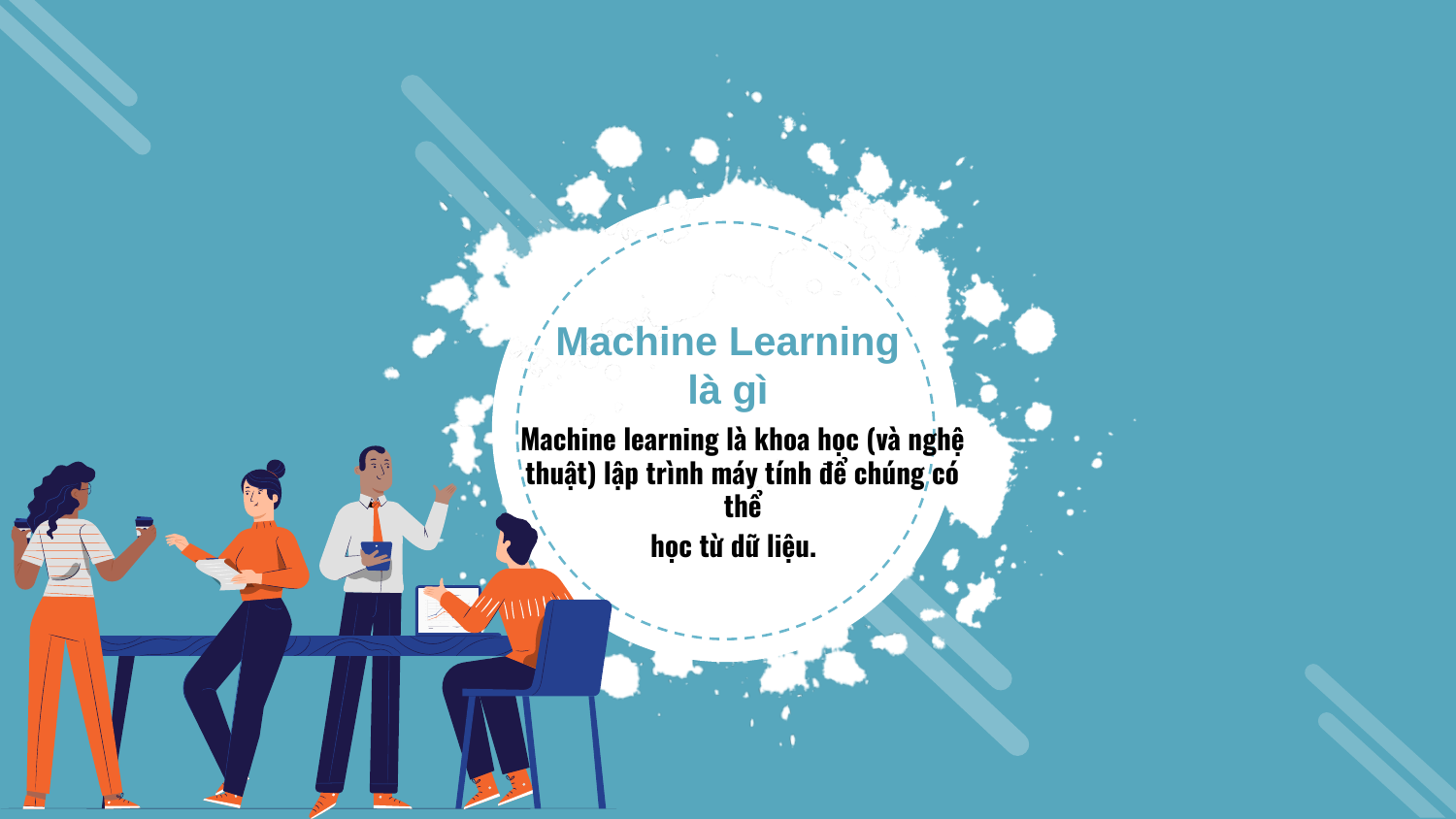

Machine Learning là gì
Machine learning là khoa học (và nghệ thuật) lập trình máy tính để chúng có thể
học từ dữ liệu.